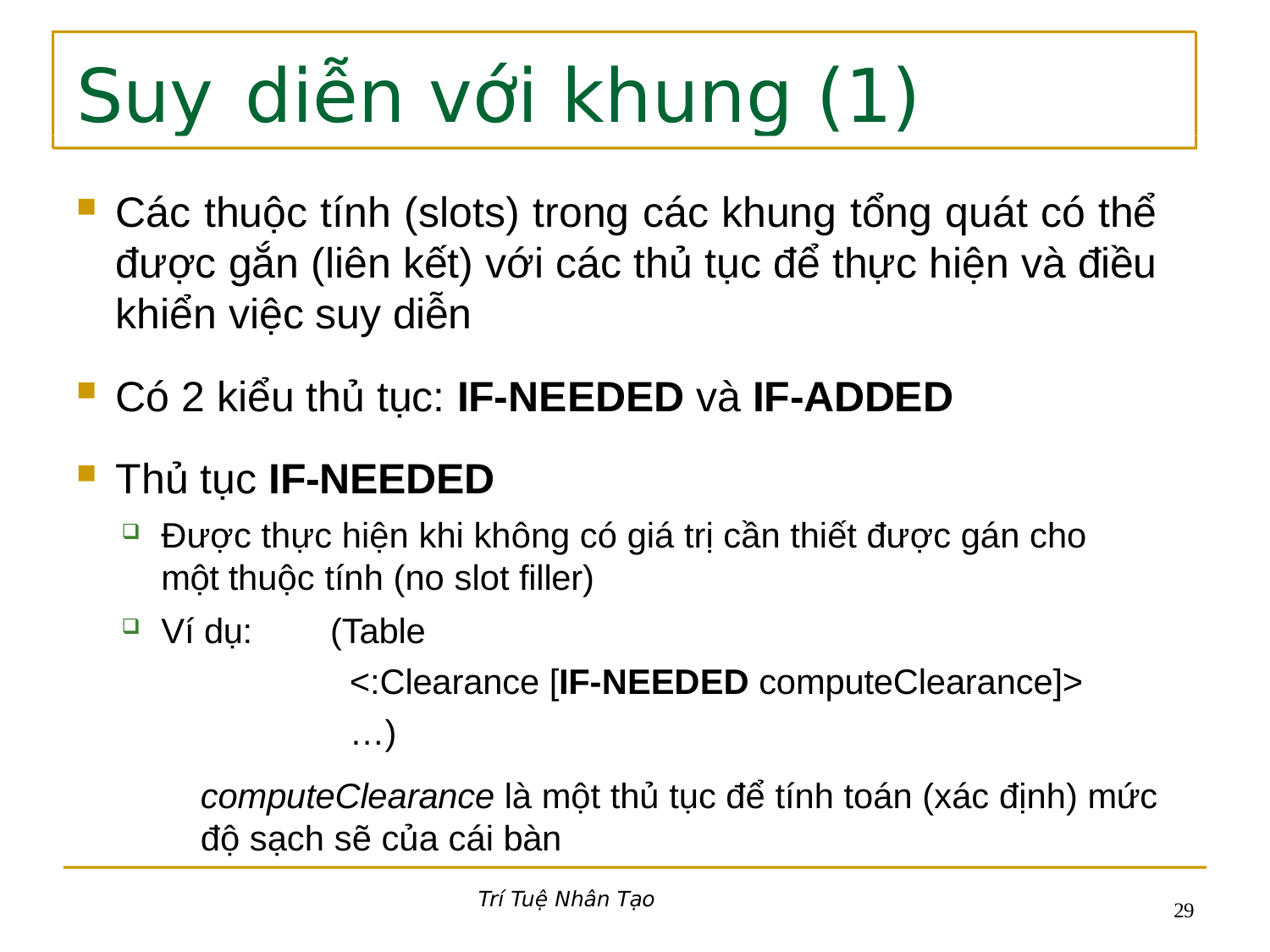

# Suy	diễn với khung (1)

Các thuộc tính (slots) trong các khung tổng quát có thể được gắn (liên kết) với các thủ tục để thực hiện và điều khiển việc suy diễn
Có 2 kiểu thủ tục: IF-NEEDED và IF-ADDED
Thủ tục IF-NEEDED
Được thực hiện khi không có giá trị cần thiết được gán cho một thuộc tính (no slot filler)
(Table
<:Clearance [IF-NEEDED computeClearance]>
Ví dụ:
…)
computeClearance là một thủ tục để tính toán (xác định) mức
độ sạch sẽ của cái bàn

Trí Tuệ Nhân Tạo
29